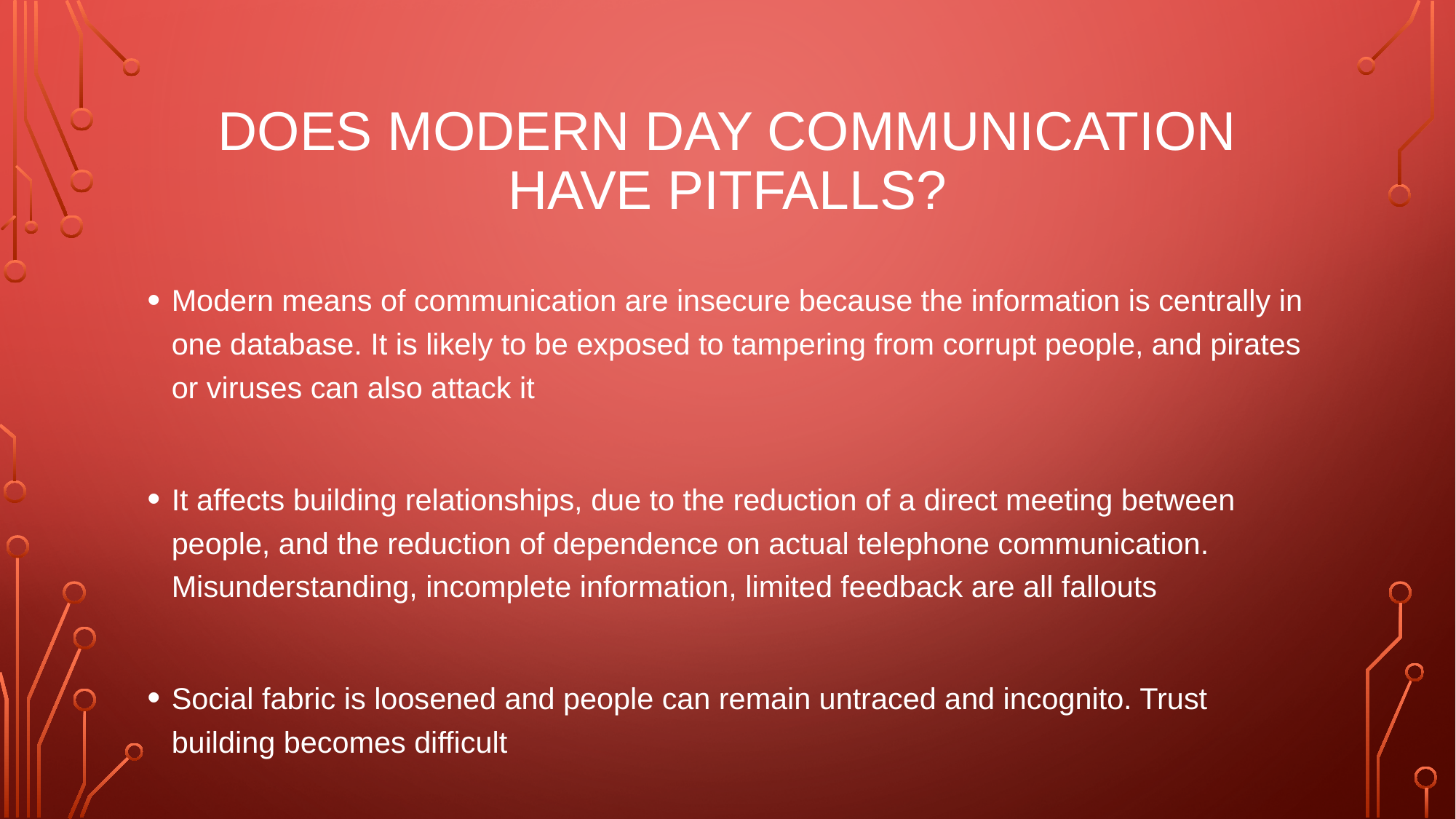

# Does Modern day Communication have Pitfalls?
Modern means of communication are insecure because the information is centrally in one database. It is likely to be exposed to tampering from corrupt people, and pirates or viruses can also attack it

It affects building relationships, due to the reduction of a direct meeting between people, and the reduction of dependence on actual telephone communication. Misunderstanding, incomplete information, limited feedback are all fallouts

Social fabric is loosened and people can remain untraced and incognito. Trust building becomes difficult